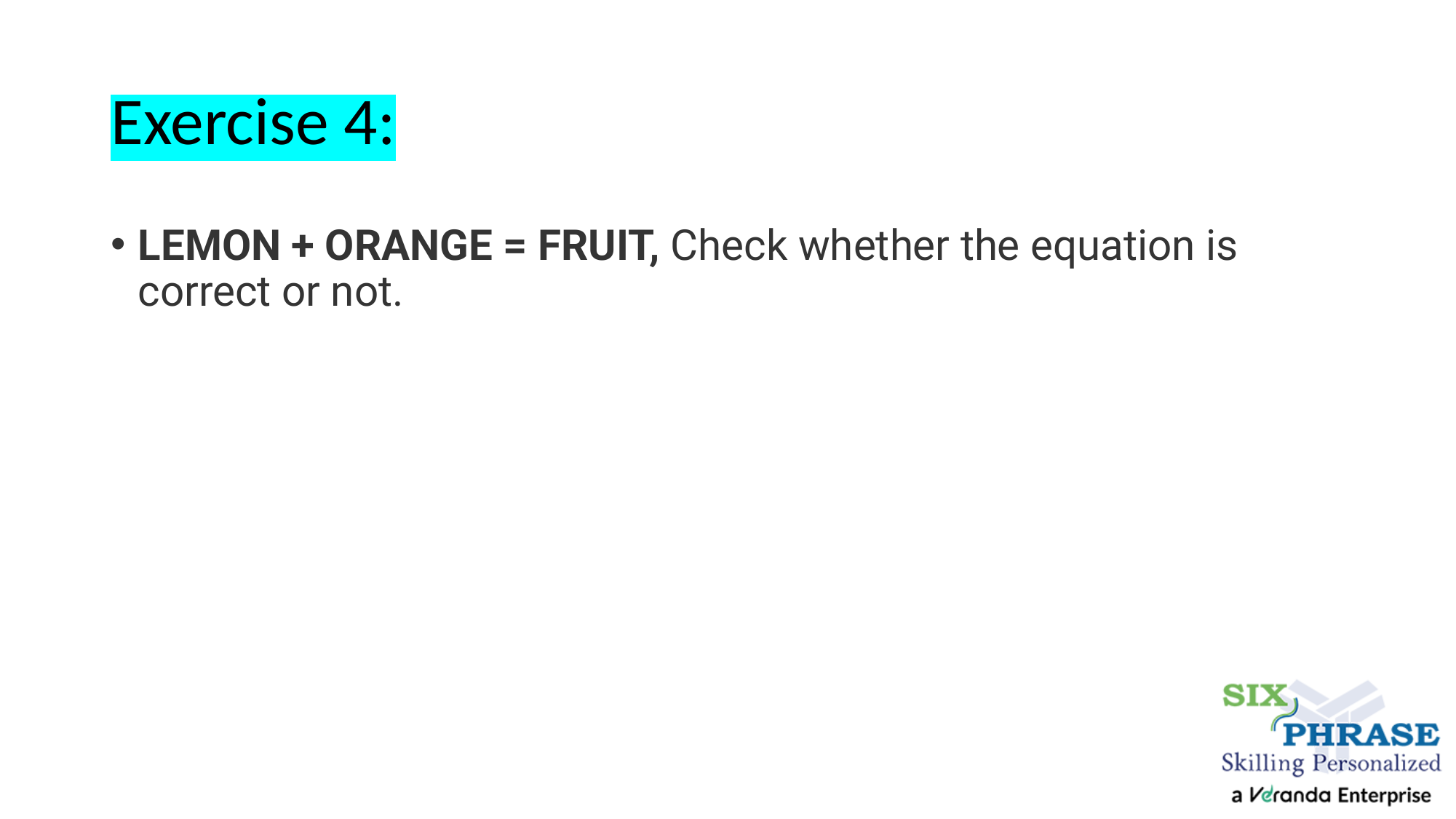

# Exercise 4:
LEMON + ORANGE = FRUIT, Check whether the equation is correct or not.